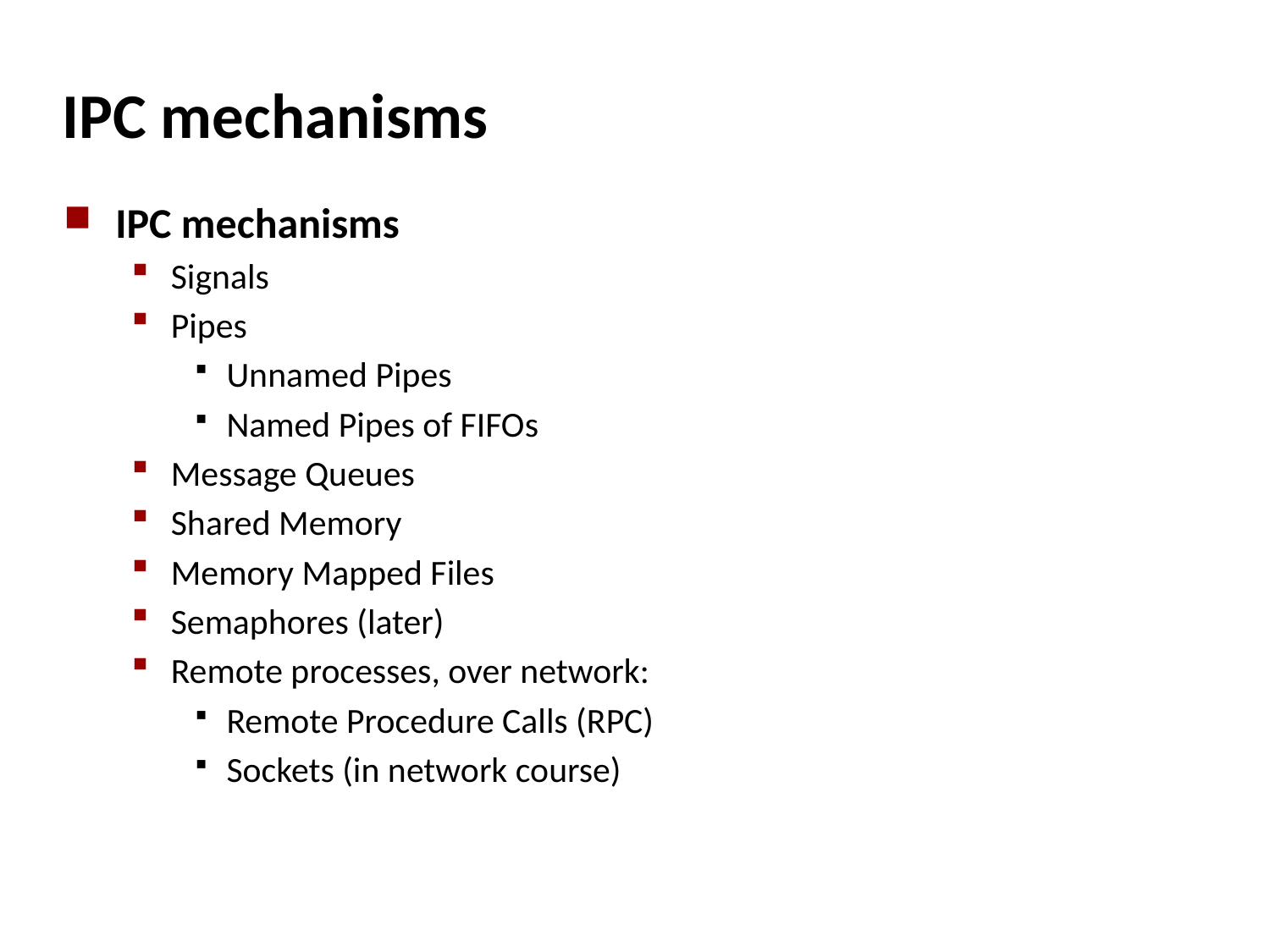

# IPC mechanisms
IPC mechanisms
Signals
Pipes
Unnamed Pipes
Named Pipes of FIFOs
Message Queues
Shared Memory
Memory Mapped Files
Semaphores (later)
Remote processes, over network:
Remote Procedure Calls (RPC)
Sockets (in network course)